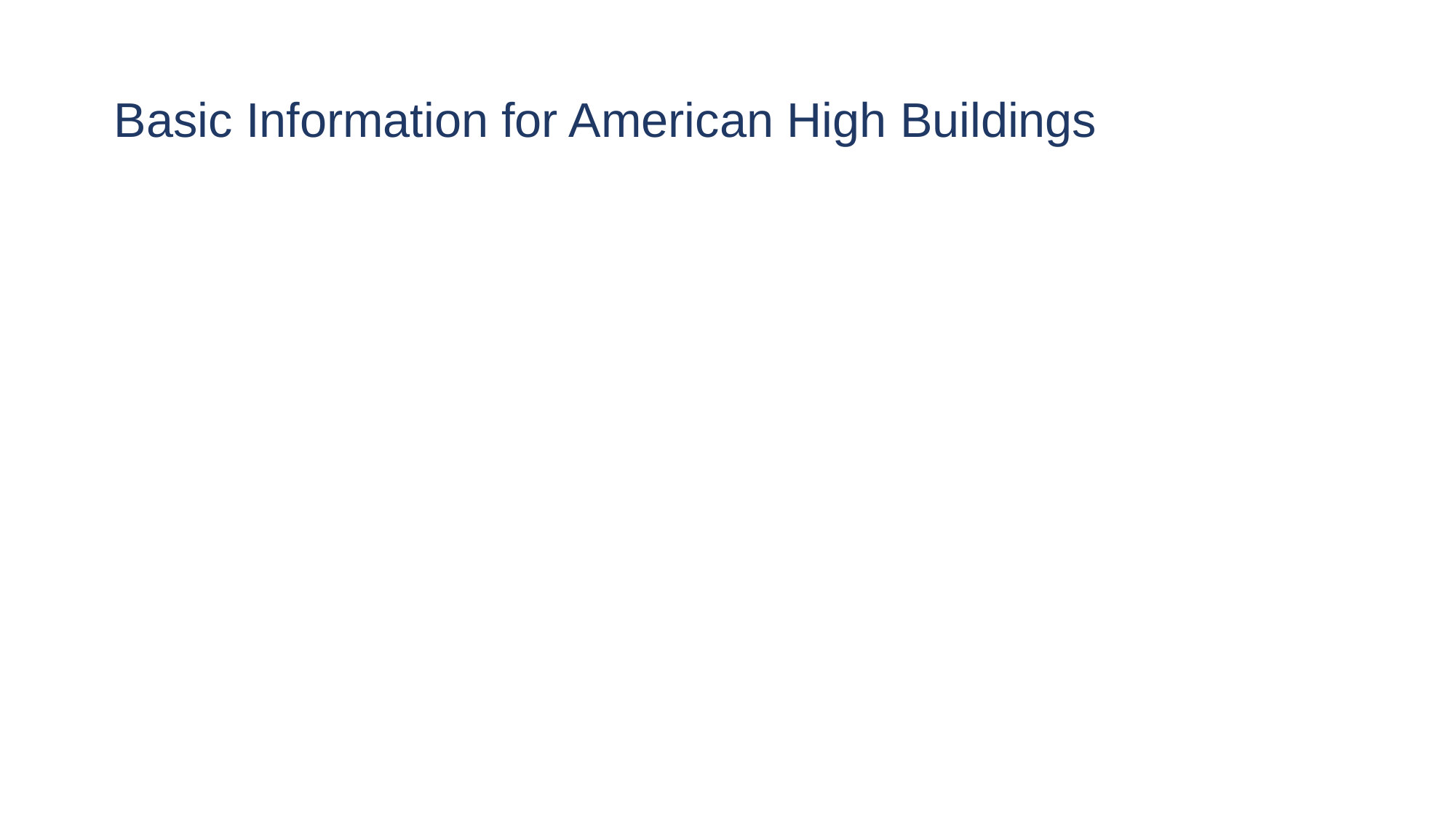

Basic Information for American High Buildings
#